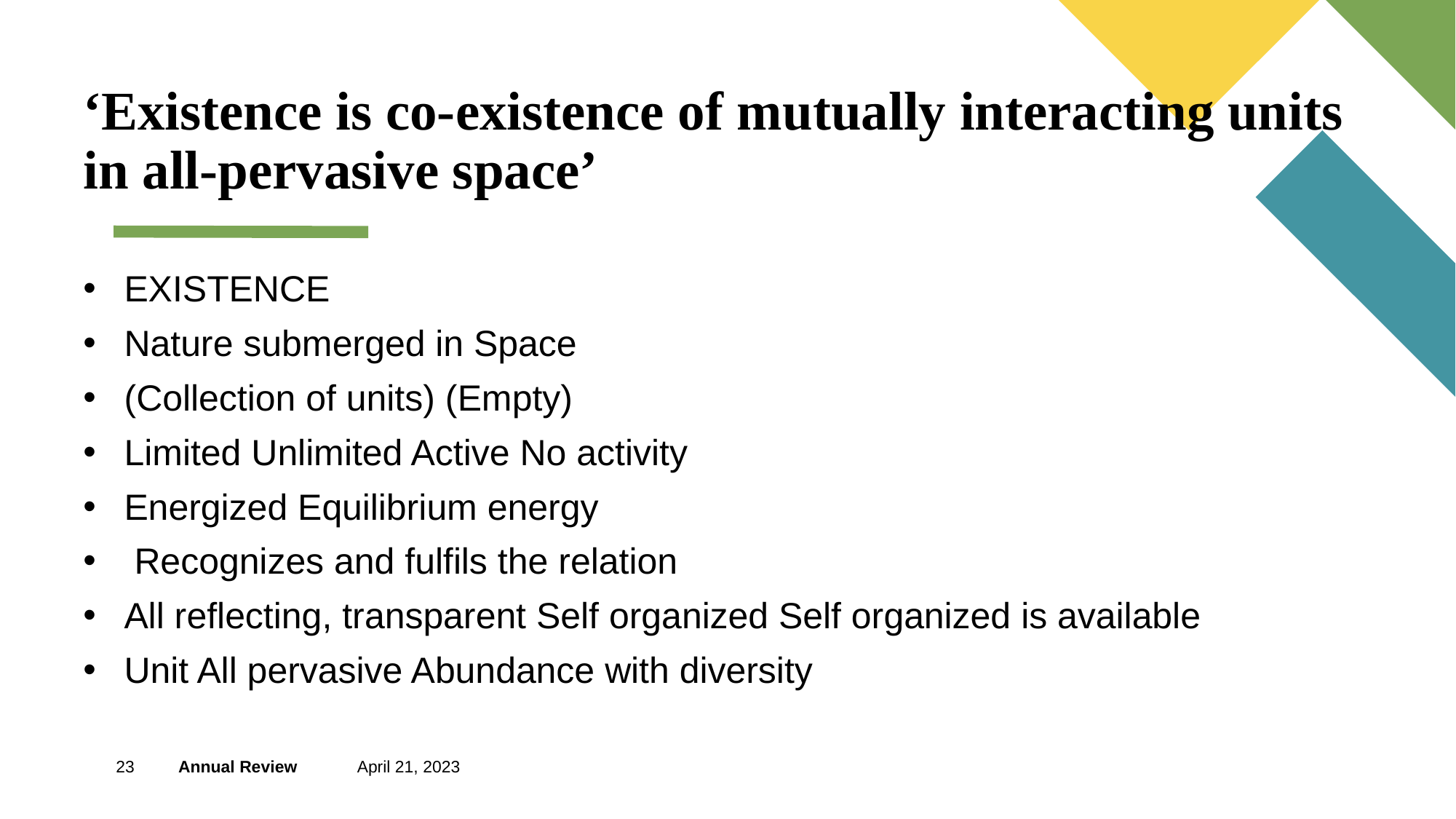

‘Existence is co-existence of mutually interacting units in all-pervasive space’

EXISTENCE
Nature submerged in Space
(Collection of units) (Empty)
Limited Unlimited Active No activity
Energized Equilibrium energy
 Recognizes and fulfils the relation
All reflecting, transparent Self organized Self organized is available
Unit All pervasive Abundance with diversity
#
23
Annual Review
April 21, 2023